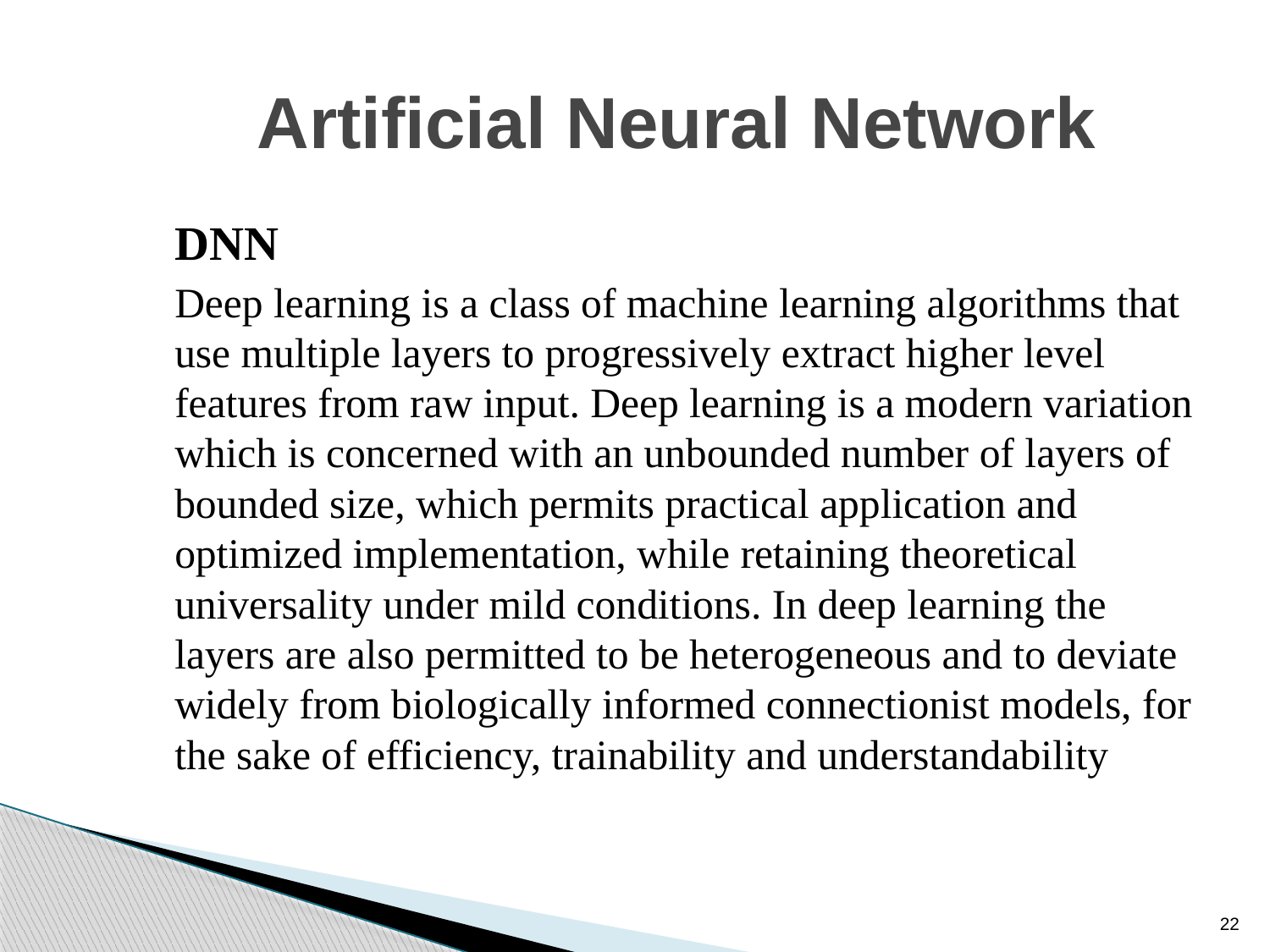

# Artificial Neural Network
DNN
Deep learning is a class of machine learning algorithms that use multiple layers to progressively extract higher level features from raw input. Deep learning is a modern variation which is concerned with an unbounded number of layers of bounded size, which permits practical application and optimized implementation, while retaining theoretical universality under mild conditions. In deep learning the layers are also permitted to be heterogeneous and to deviate widely from biologically informed connectionist models, for the sake of efficiency, trainability and understandability
22